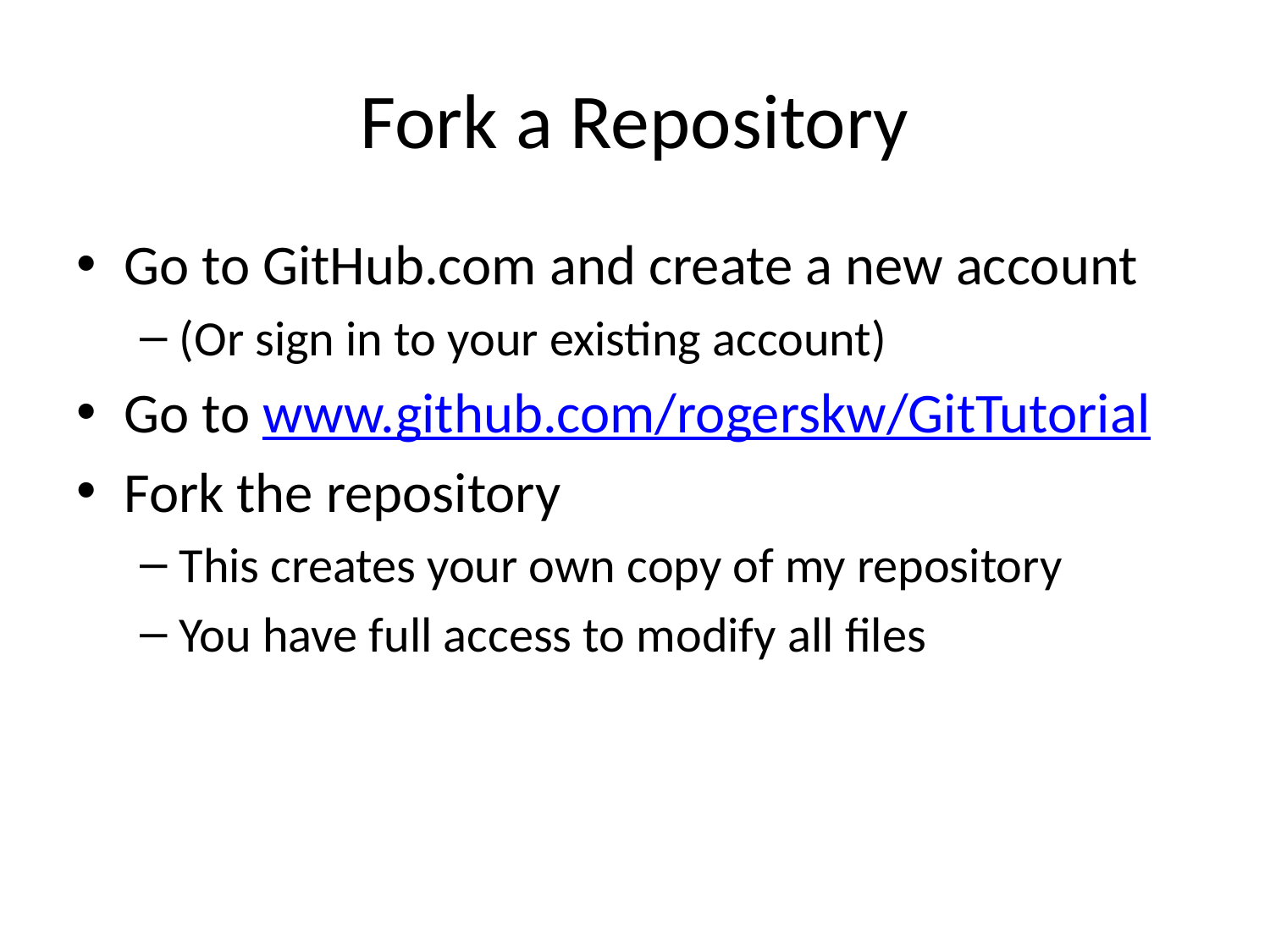

# Fork a Repository
Go to GitHub.com and create a new account
(Or sign in to your existing account)
Go to www.github.com/rogerskw/GitTutorial
Fork the repository
This creates your own copy of my repository
You have full access to modify all files